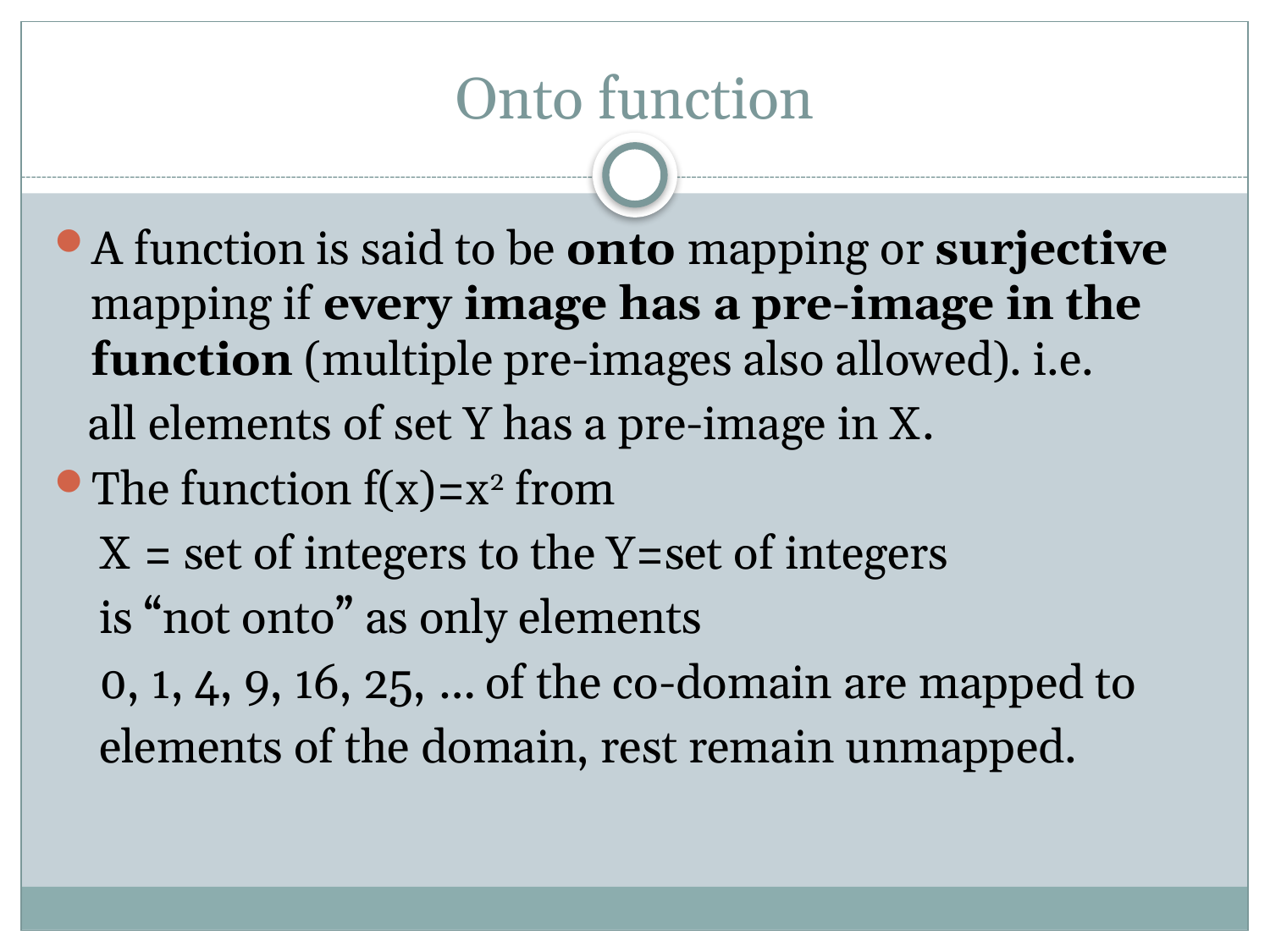

# Onto function
A function is said to be onto mapping or surjective mapping if every image has a pre-image in the function (multiple pre-images also allowed). i.e.
   all elements of set Y has a pre-image in X.
The function f(x)=x2 from
    X = set of integers to the Y=set of integers
    is “not onto” as only elements
    0, 1, 4, 9, 16, 25, … of the co-domain are mapped to
    elements of the domain, rest remain unmapped.